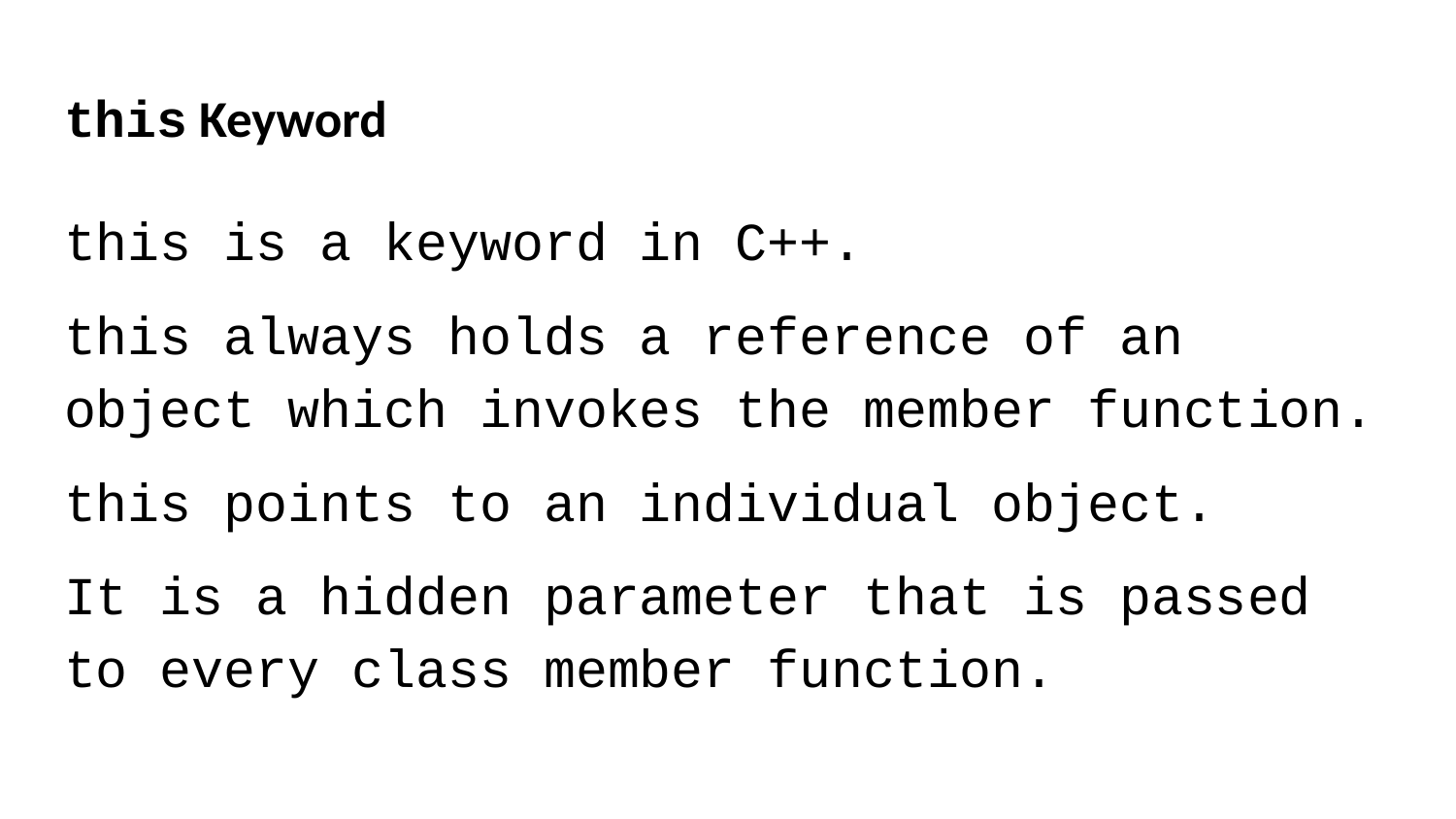

# this Keyword

this is a keyword in C++.
this always holds a reference of an object which invokes the member function.
this points to an individual object.
It is a hidden parameter that is passed to every class member function.